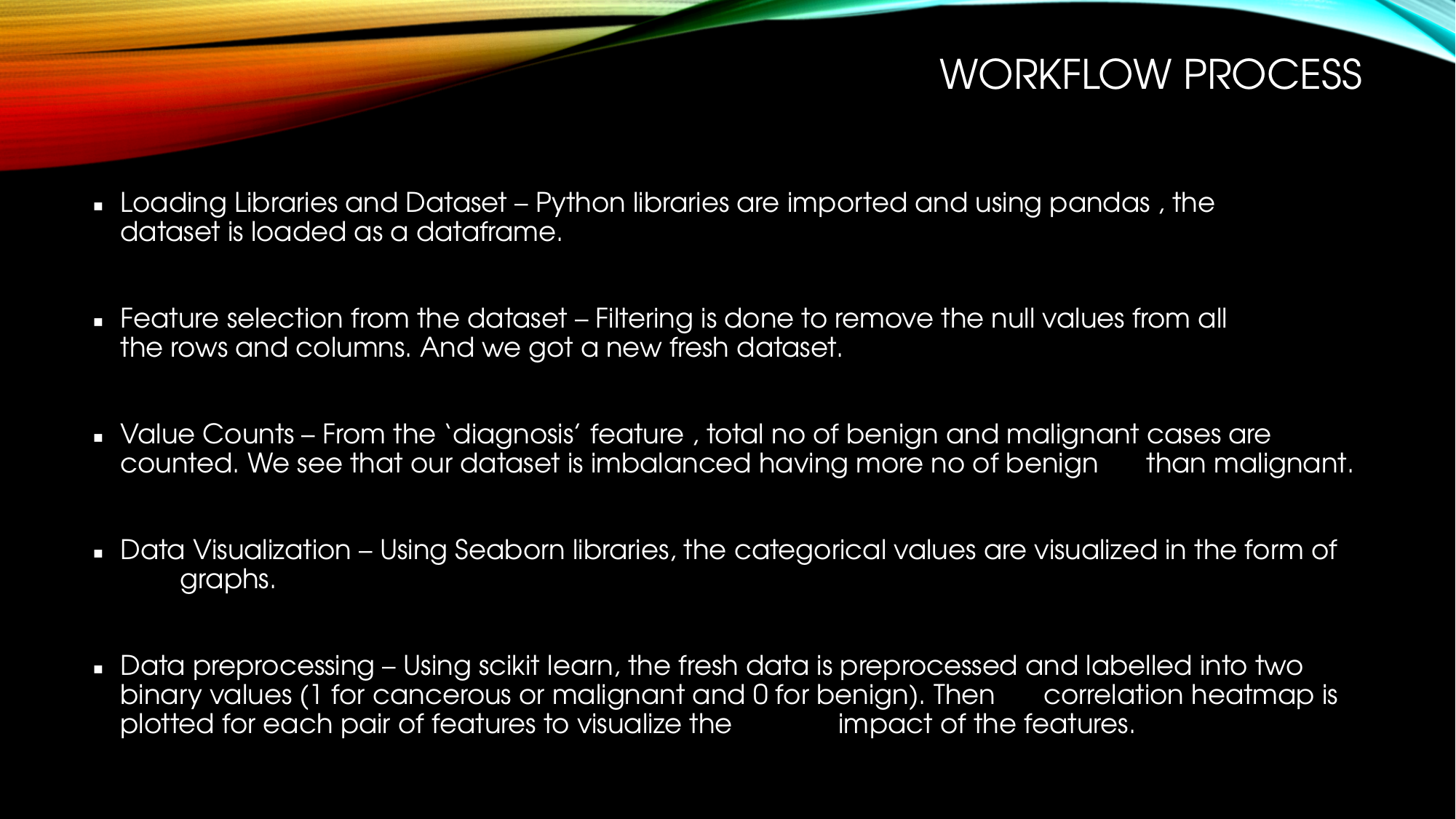

# WORKFLOW PROCESS
Loading Libraries and Dataset – Python libraries are imported and using pandas , the 				    dataset is loaded as a dataframe.

Feature selection from the dataset – Filtering is done to remove the null values from all 					          the rows and columns. And we got a new fresh dataset.

Value Counts – From the ‘diagnosis’ feature , total no of benign and malignant cases are 		counted. We see that our dataset is imbalanced having more no of benign 		than malignant.

Data Visualization – Using Seaborn libraries, the categorical values are visualized in the form of 		          graphs.

Data preprocessing – Using scikit learn, the fresh data is preprocessed and labelled into two 			binary values (1 for cancerous or malignant and 0 for benign). Then 			correlation heatmap is plotted for each pair of features to visualize the 			impact of the features.